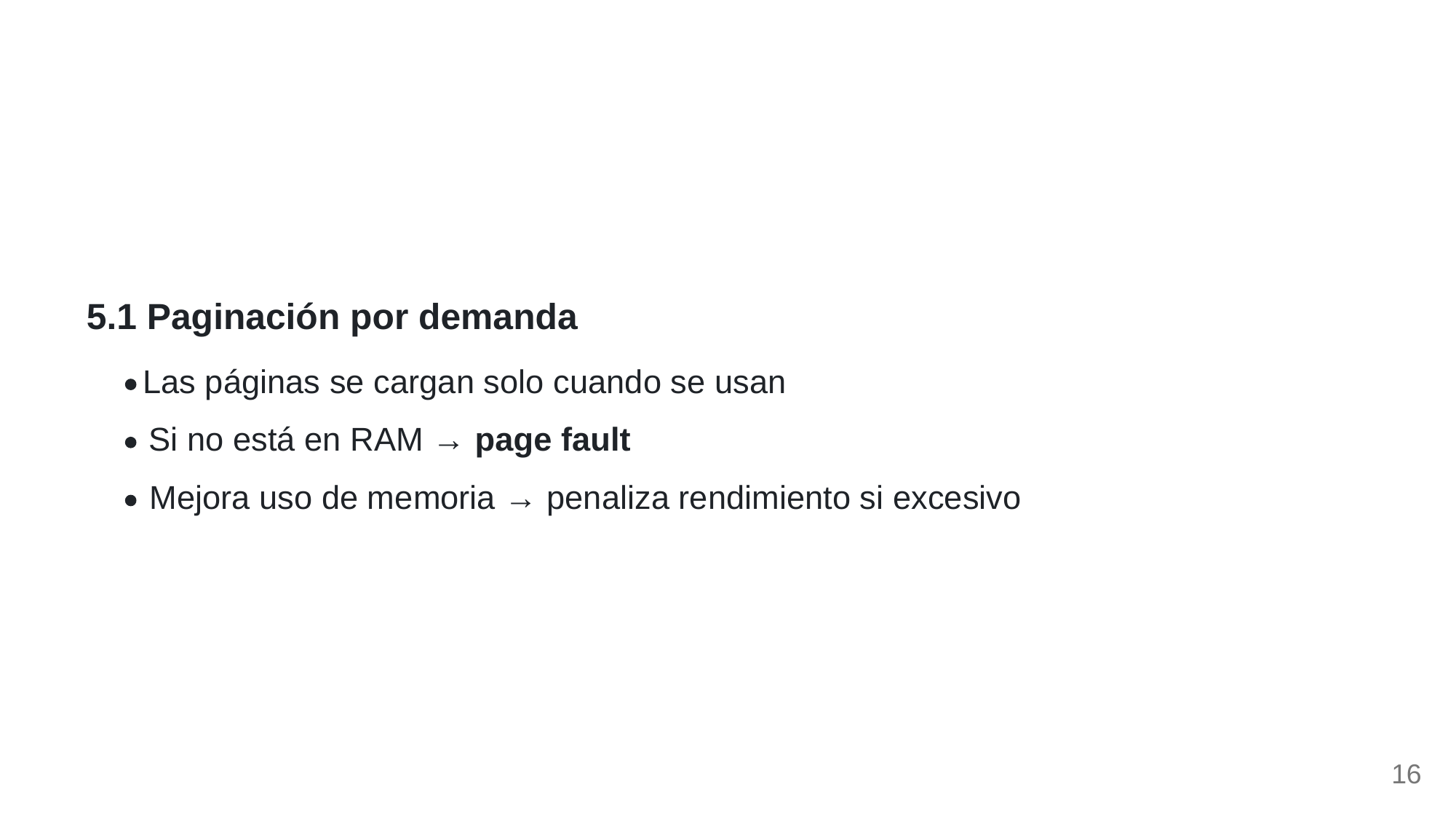

5.1 Paginación por demanda
Las páginas se cargan solo cuando se usan

Si no está en RAM → page fault

Mejora uso de memoria → penaliza rendimiento si excesivo

16